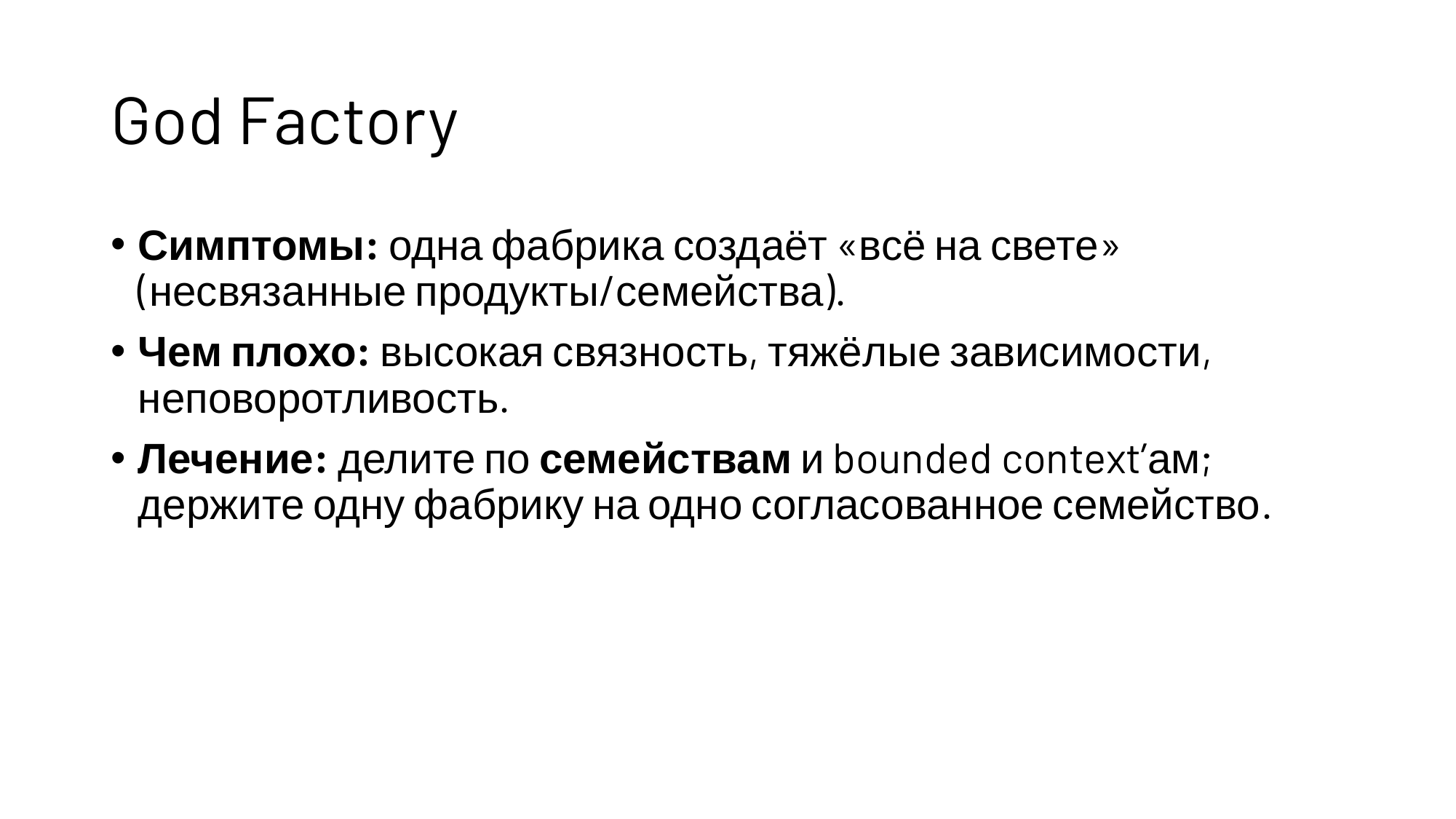

# God Factory
Симптомы: одна фабрика создаёт «всё на свете» (несвязанные продукты/семейства).
Чем плохо: высокая связность, тяжёлые зависимости, неповоротливость.
Лечение: делите по семействам и bounded context’ам; держите одну фабрику на одно согласованное семейство.